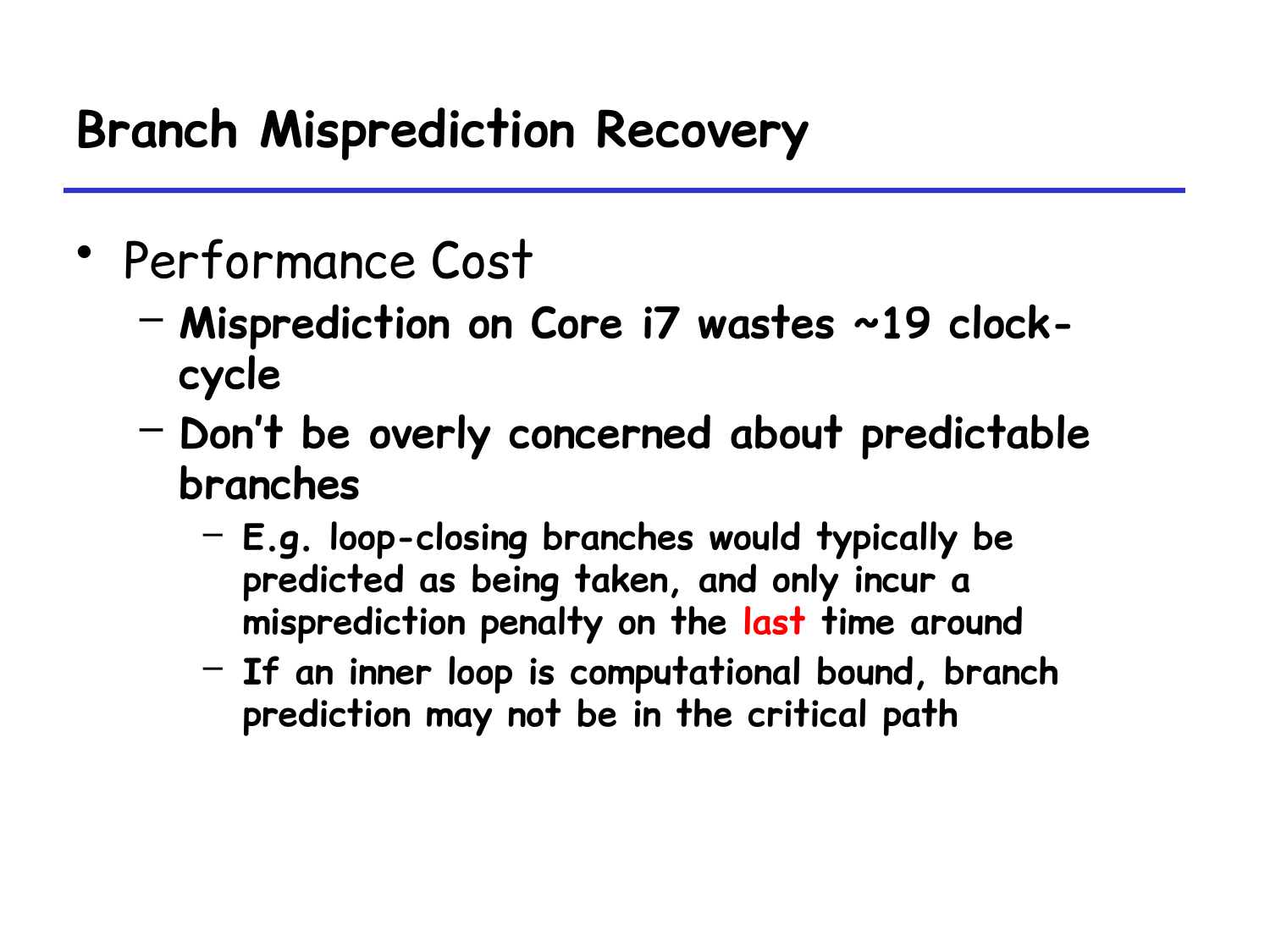

Branch Misprediction Recovery
Performance Cost
Misprediction on Core i7 wastes ~19 clock-cycle
Don’t be overly concerned about predictable branches
E.g. loop-closing branches would typically be predicted as being taken, and only incur a misprediction penalty on the last time around
If an inner loop is computational bound, branch prediction may not be in the critical path
58